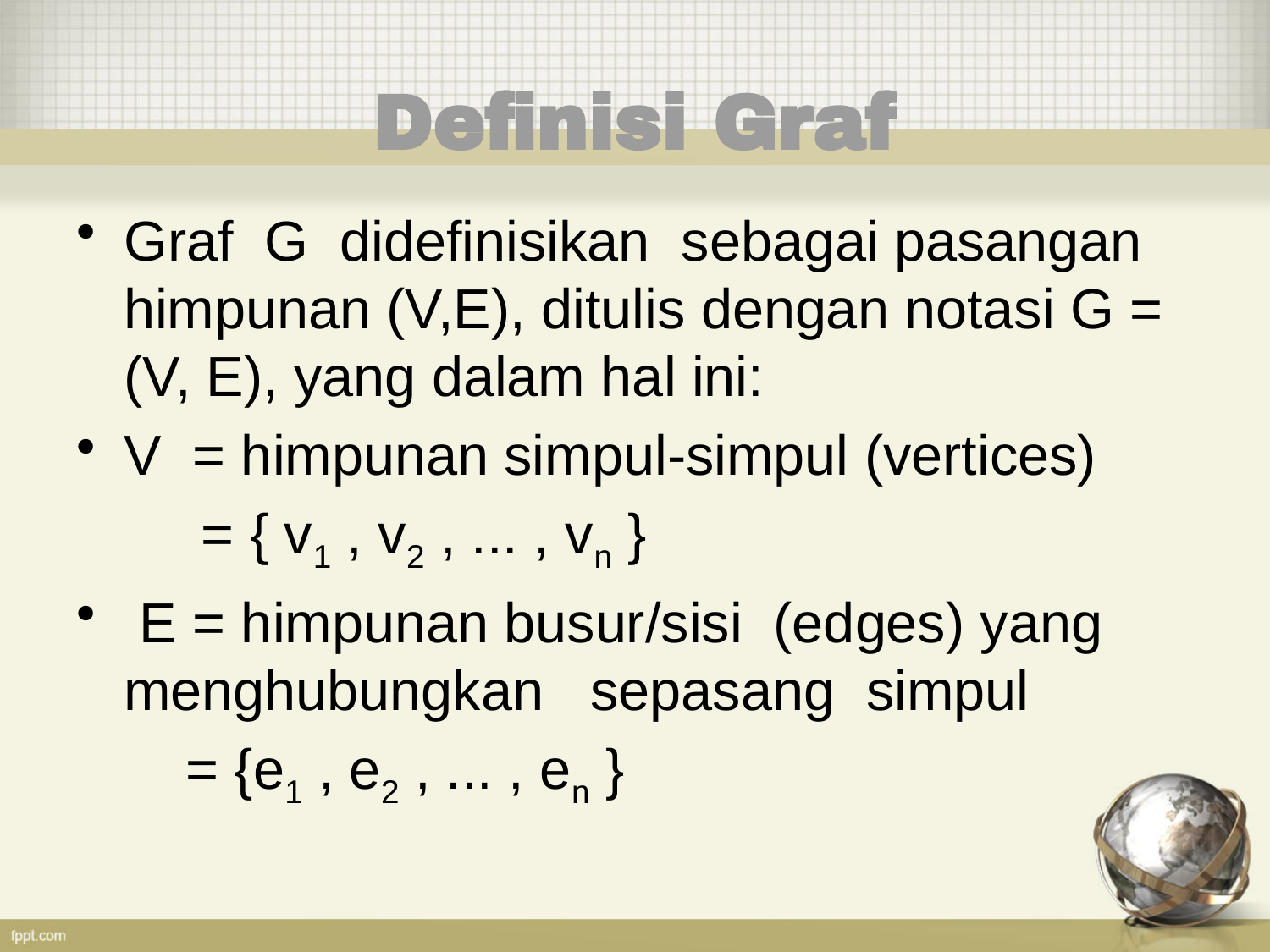

# Definisi Graf
Graf  G  didefinisikan  sebagai pasangan himpunan (V,E), ditulis dengan notasi G = (V, E), yang dalam hal ini:
V  = himpunan simpul-simpul (vertices)
        = { v1 , v2 , ... , vn }
 E = himpunan busur/sisi  (edges) yang menghubungkan   sepasang  simpul
       = {e1 , e2 , ... , en }